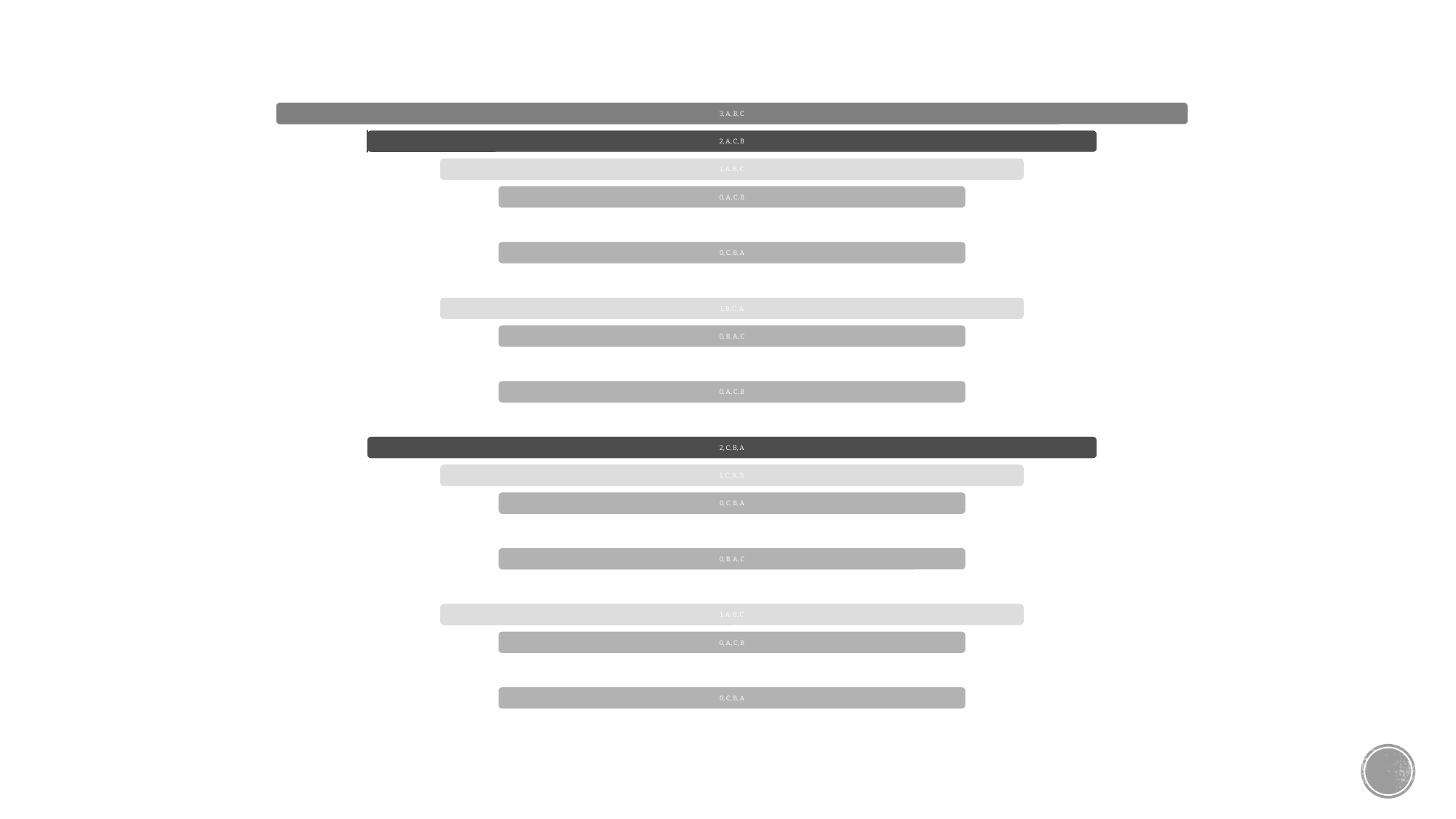

3, A, B, C
2, A, C, B
1, A, B, C
1, B, C, A
2, C, B, A
1, C, A, B
1, A, B, C
0, A, C, B
0, C, B, A
0, B, A, C
0, C, B, A
0, A, C, B
0, A, C, B
0, B, A, C
0, C, B, A